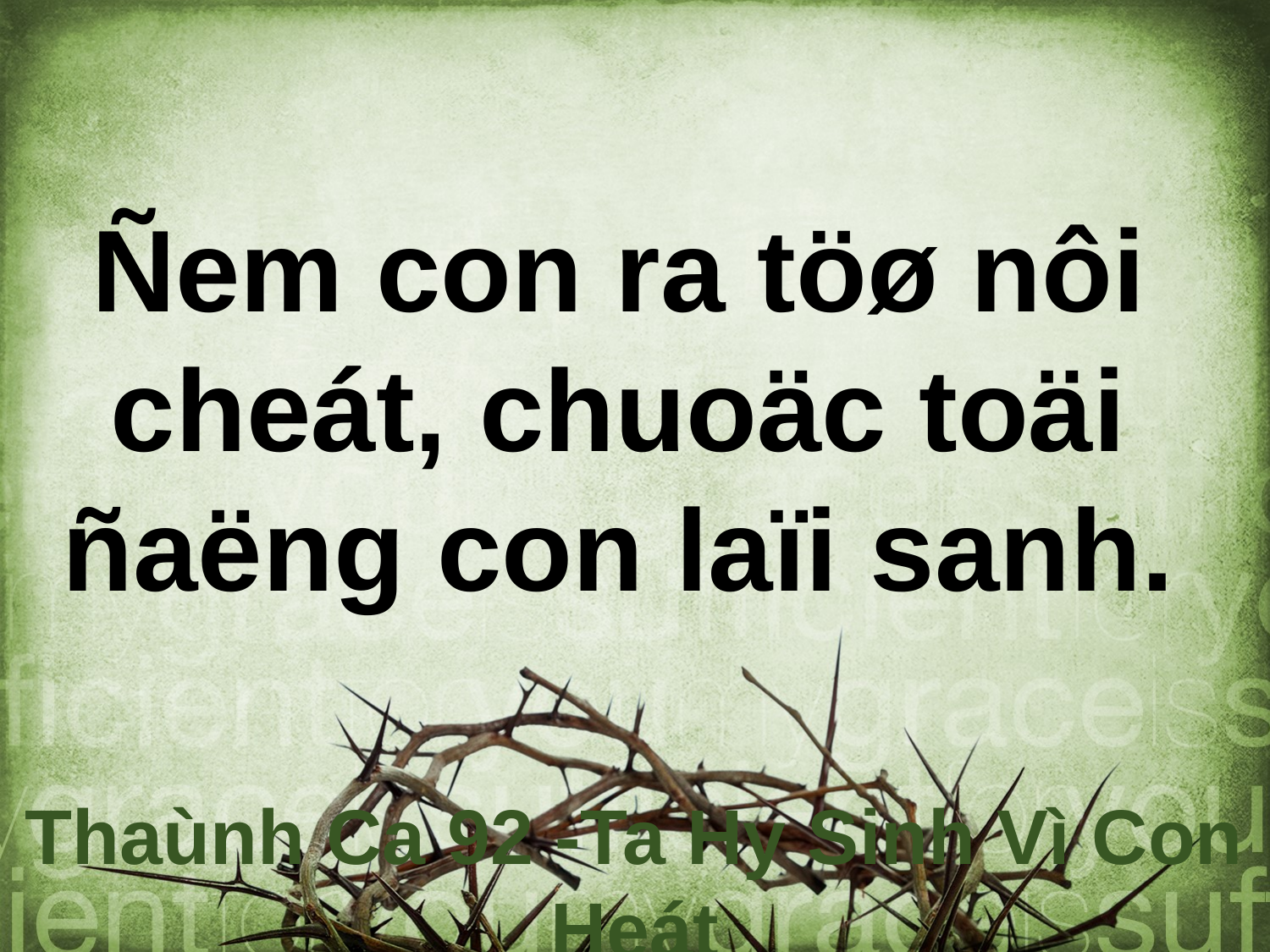

Ñem con ra töø nôi
cheát, chuoäc toäi
ñaëng con laïi sanh.
Thaùnh Ca 92 -Ta Hy Sinh Vì Con Heát